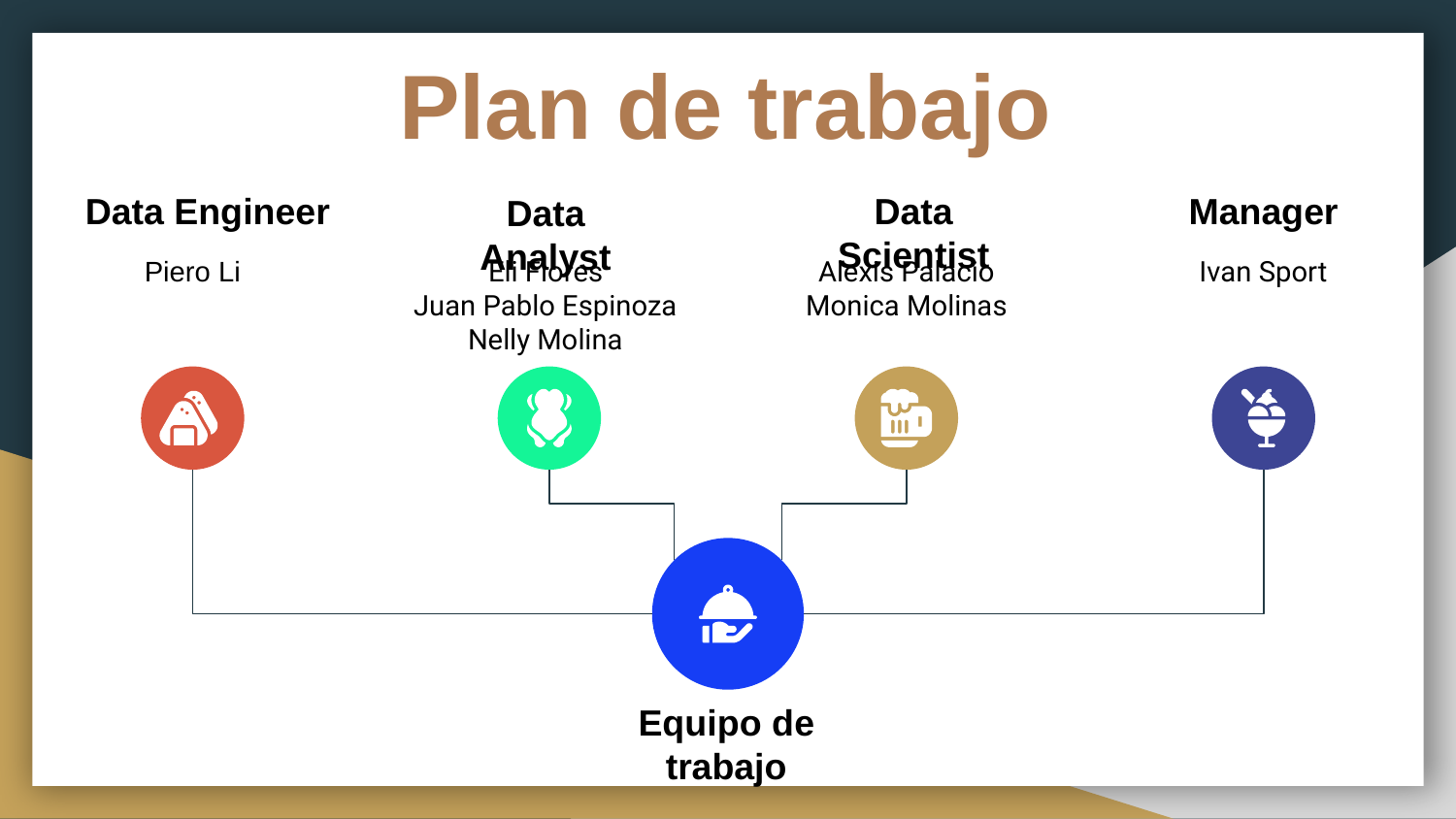

# Plan de trabajo
Data Engineer
Piero Li
Data Scientist
Alexis Palacio
Monica Molinas
Manager
Ivan Sport
Data Analyst
Eli Flores
Juan Pablo Espinoza
Nelly Molina

Equipo de trabajo